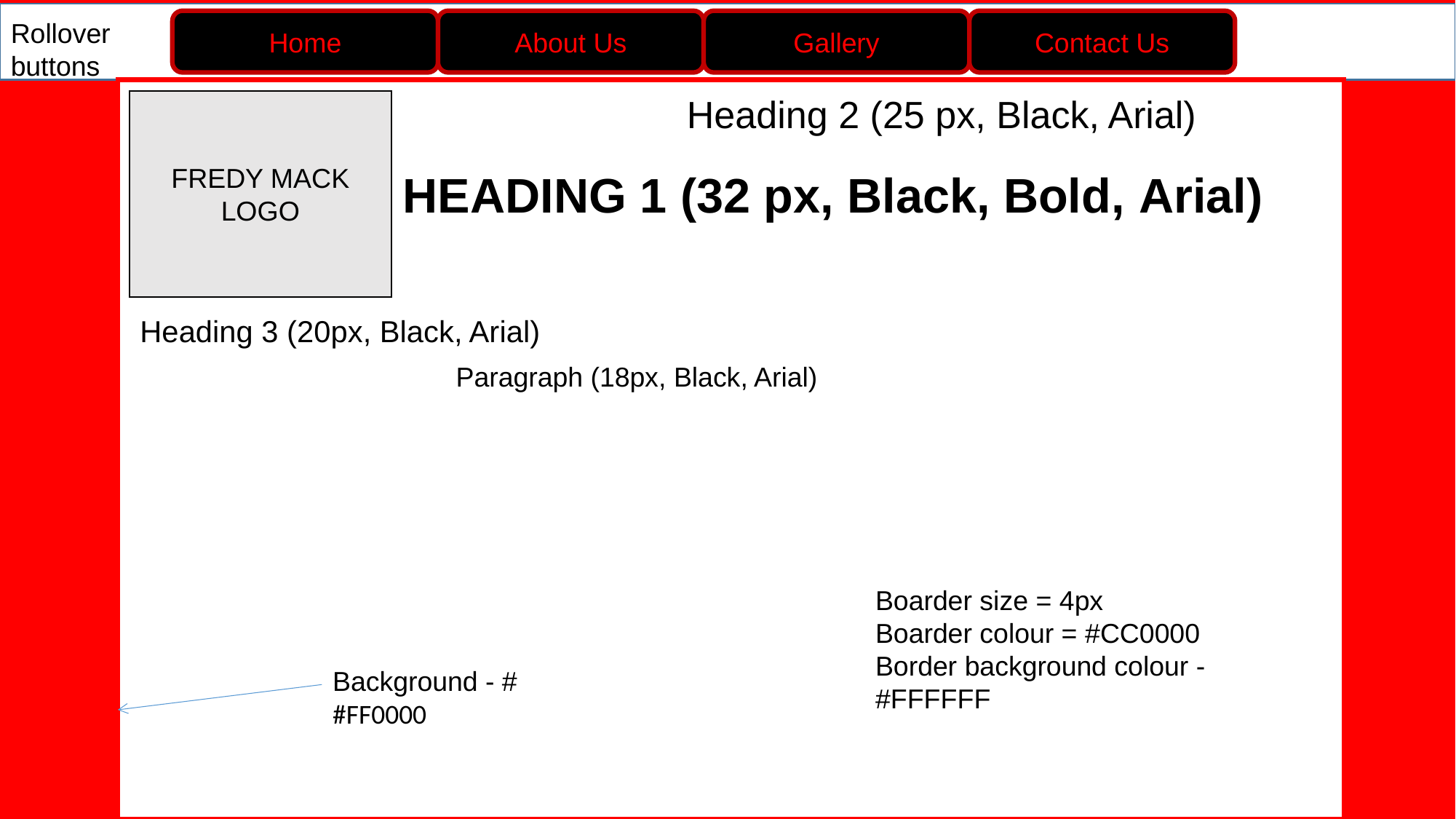

Contact Us
Rollover
buttons
Home
About Us
Gallery

Heading 2 (25 px, Black, Arial)
FREDY MACK LOGO
HEADING 1 (32 px, Black, Bold, Arial)
Heading 3 (20px, Black, Arial)
			Paragraph (18px, Black, Arial)
Boarder size = 4px
Boarder colour = #CC0000
Border background colour - #FFFFFF
Background - # #FF0000